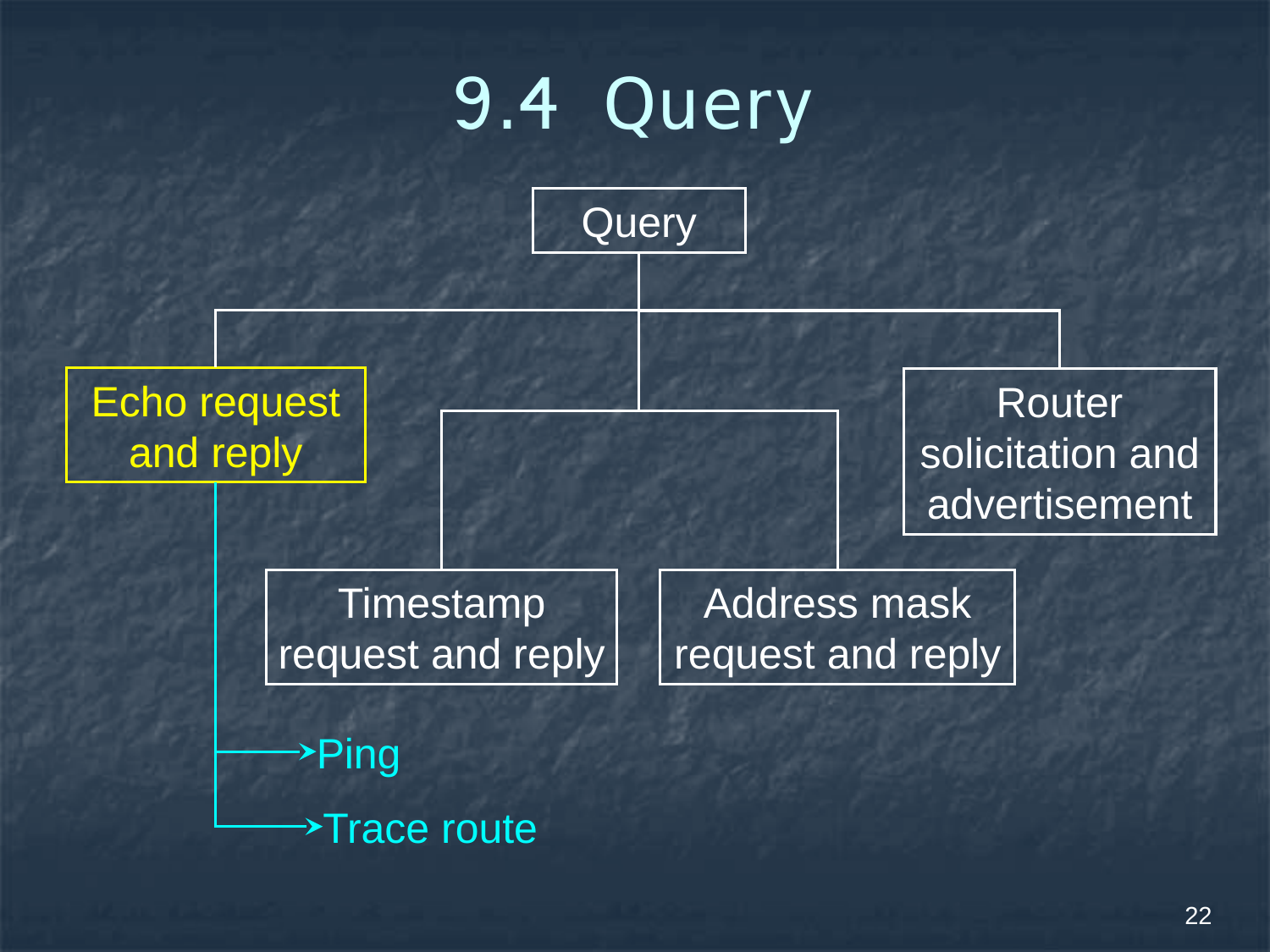

# 9.4  Query
Query
Echo request and reply
Router solicitation and advertisement
Timestamp request and reply
Address mask request and reply
Ping
Trace route
22